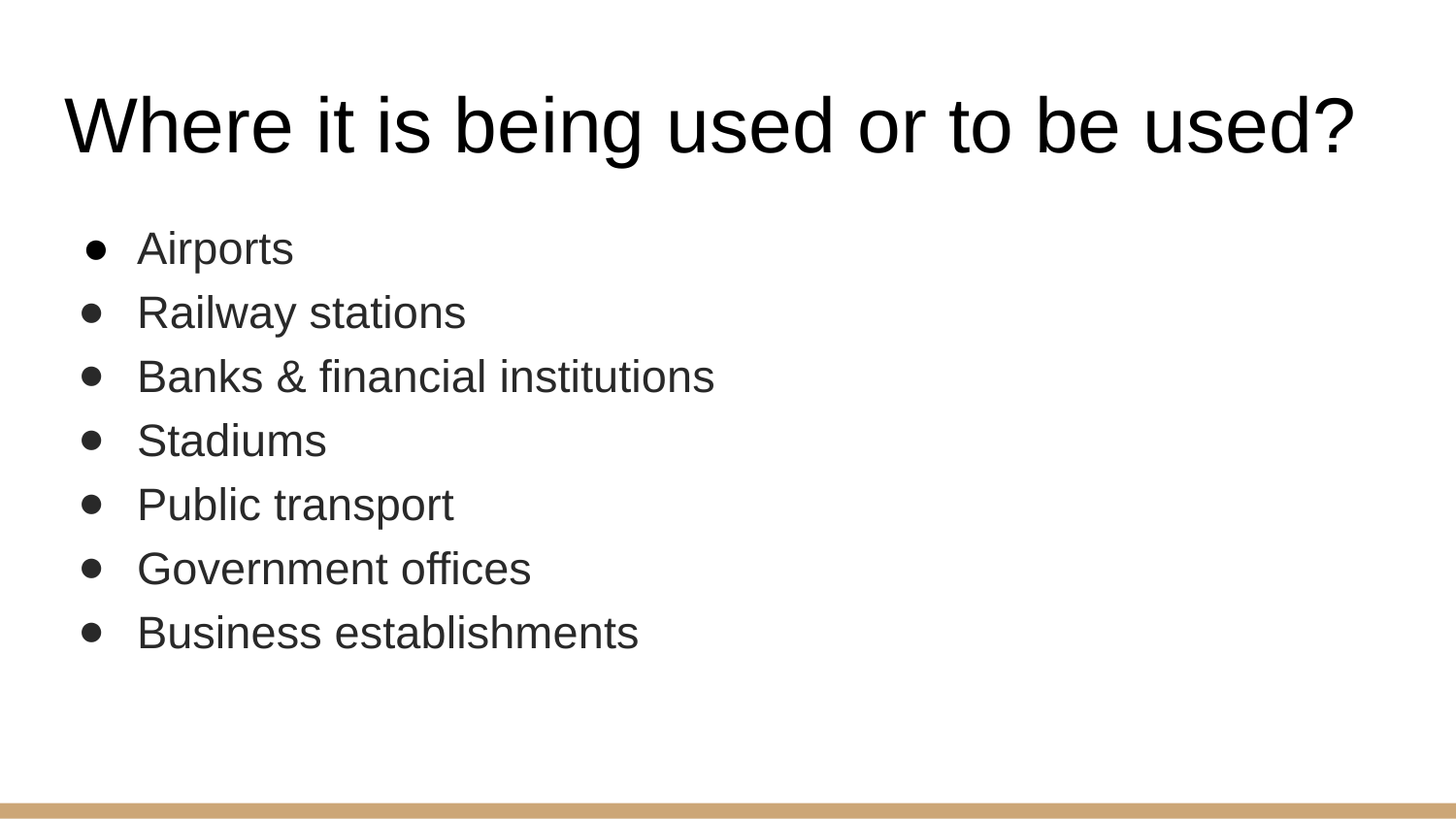

# Where it is being used or to be used?
Airports
Railway stations
Banks & financial institutions
Stadiums
Public transport
Government offices
Business establishments